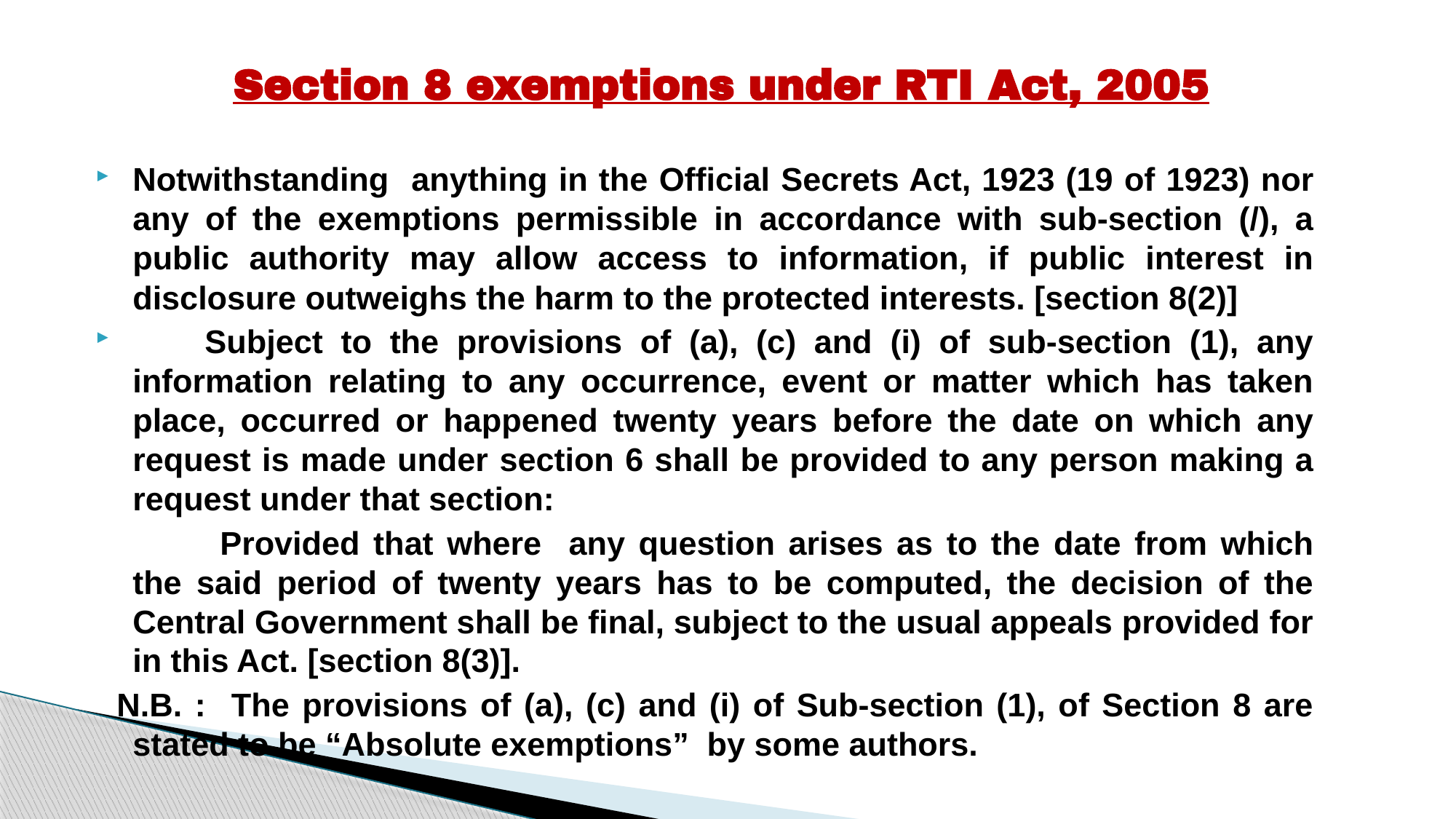

# Section 8 exemptions under RTI Act, 2005

Notwithstanding  anything in the Official Secrets Act, 1923 (19 of 1923) nor any of the exemptions permissible in accordance with sub-section (/), a public authority may allow access to information, if public interest in disclosure outweighs the harm to the protected interests. [section 8(2)]
    Subject to the provisions of (a), (c) and (i) of sub-section (1), any information relating to any occurrence, event or matter which has taken place, occurred or happened twenty years before the date on which any request is made under section 6 shall be provided to any person making a request under that section:
		Provided that where  any question arises as to the date from which the said period of twenty years has to be computed, the decision of the Central Government shall be final, subject to the usual appeals provided for in this Act. [section 8(3)].
 N.B. :  The provisions of (a), (c) and (i) of Sub-section (1), of Section 8 are stated to be “Absolute exemptions”  by some authors.